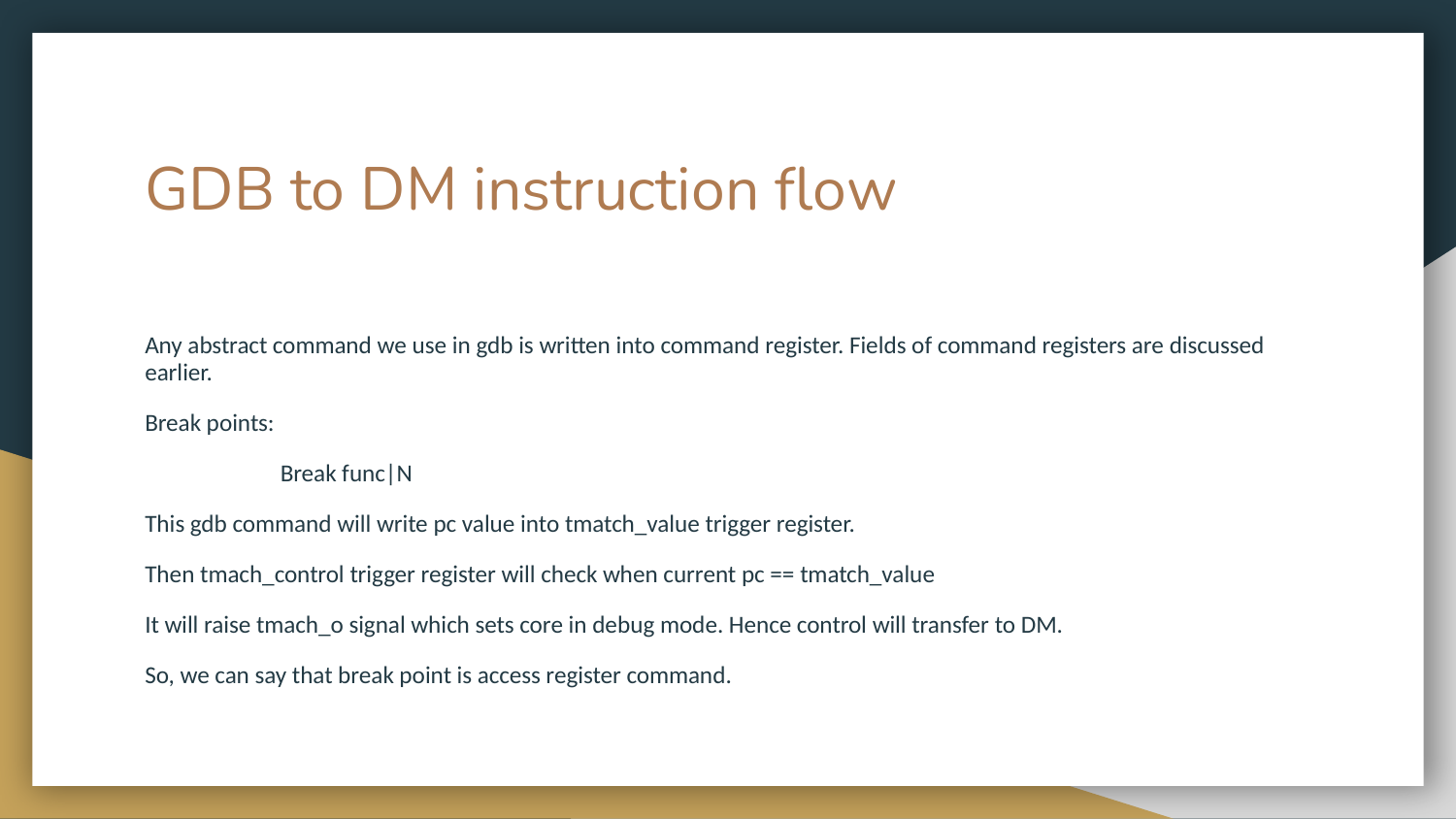

# GDB to DM instruction flow
Any abstract command we use in gdb is written into command register. Fields of command registers are discussed earlier.
Break points:
	Break func|N
This gdb command will write pc value into tmatch_value trigger register.
Then tmach_control trigger register will check when current pc == tmatch_value
It will raise tmach_o signal which sets core in debug mode. Hence control will transfer to DM.
So, we can say that break point is access register command.